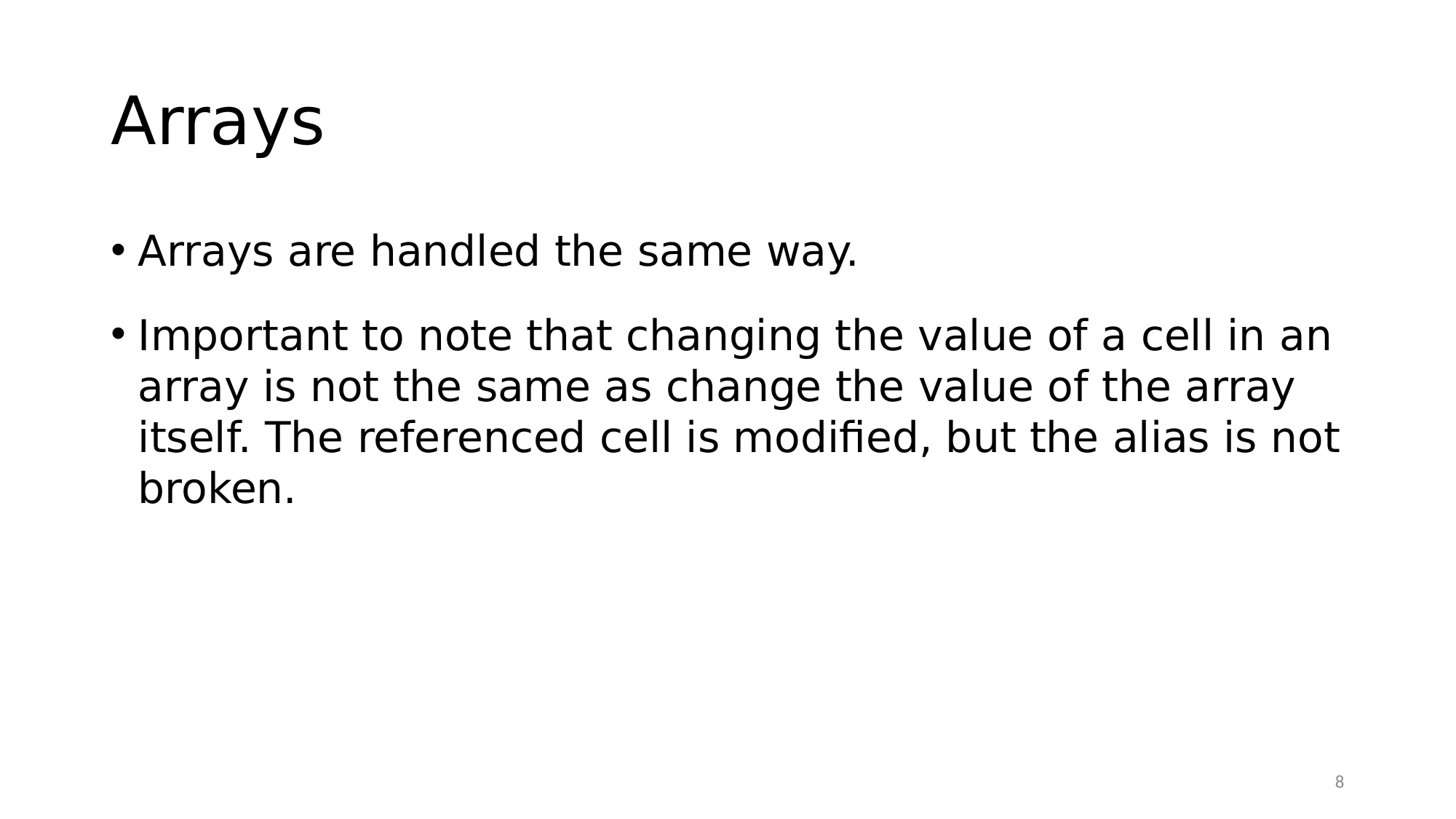

# Arrays
Arrays are handled the same way.
Important to note that changing the value of a cell in an array is not the same as change the value of the array itself. The referenced cell is modified, but the alias is not broken.
8